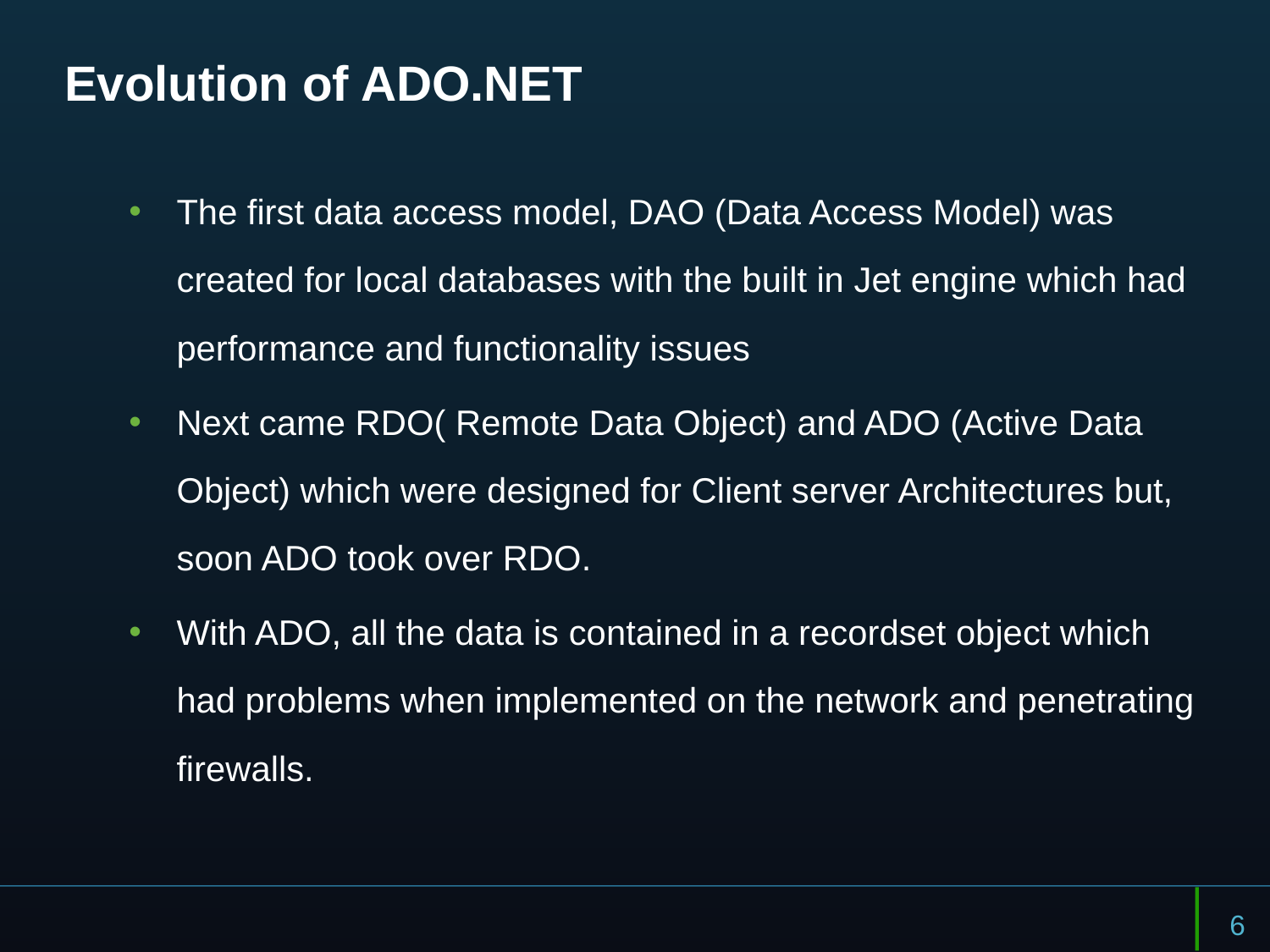

# Evolution of ADO.NET
The first data access model, DAO (Data Access Model) was created for local databases with the built in Jet engine which had performance and functionality issues
Next came RDO( Remote Data Object) and ADO (Active Data Object) which were designed for Client server Architectures but, soon ADO took over RDO.
With ADO, all the data is contained in a recordset object which had problems when implemented on the network and penetrating firewalls.
6